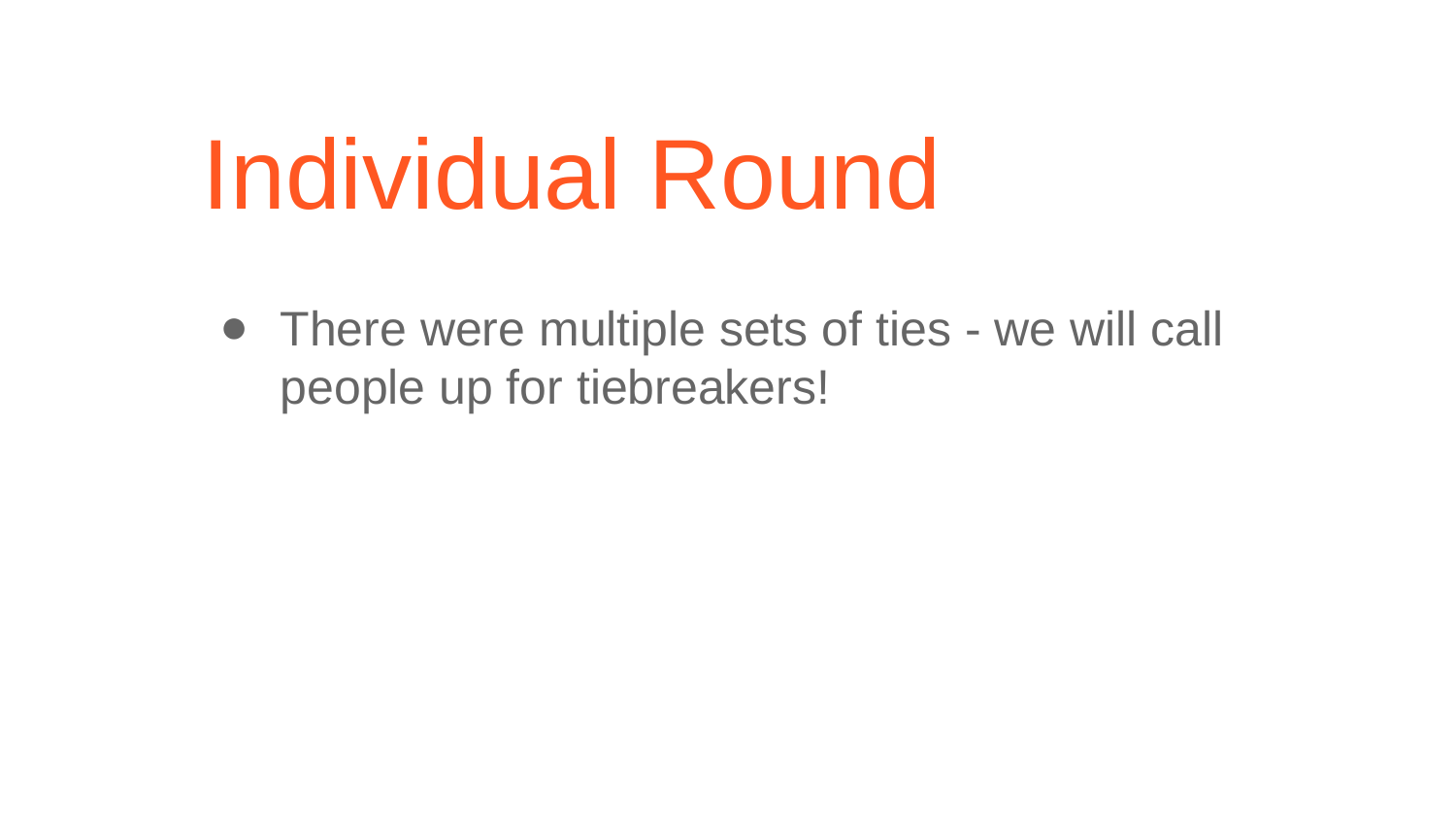

# Individual Round
There were multiple sets of ties - we will call people up for tiebreakers!